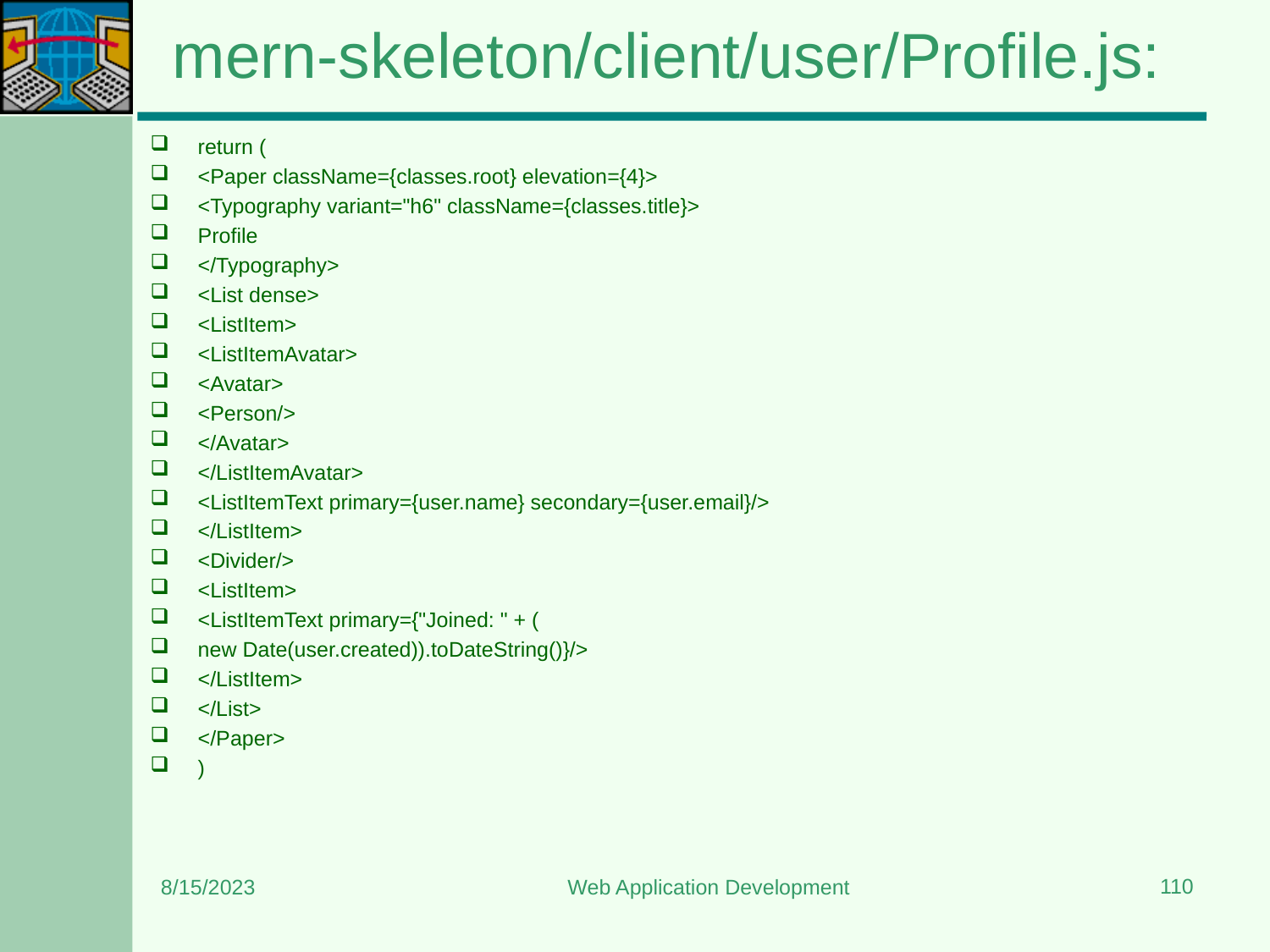

# mern-skeleton/client/user/Profile.js:
return (
<Paper className={classes.root} elevation={4}>
<Typography variant="h6" className={classes.title}>
Profile
</Typography>
<List dense>
<ListItem>
<ListItemAvatar>
<Avatar>
<Person/>
</Avatar>
</ListItemAvatar>
<ListItemText primary={user.name} secondary={user.email}/>
</ListItem>
<Divider/>
<ListItem>
<ListItemText primary={"Joined: " + (
new Date(user.created)).toDateString()}/>
</ListItem>
</List>
</Paper>
)
110
8/15/2023
Web Application Development